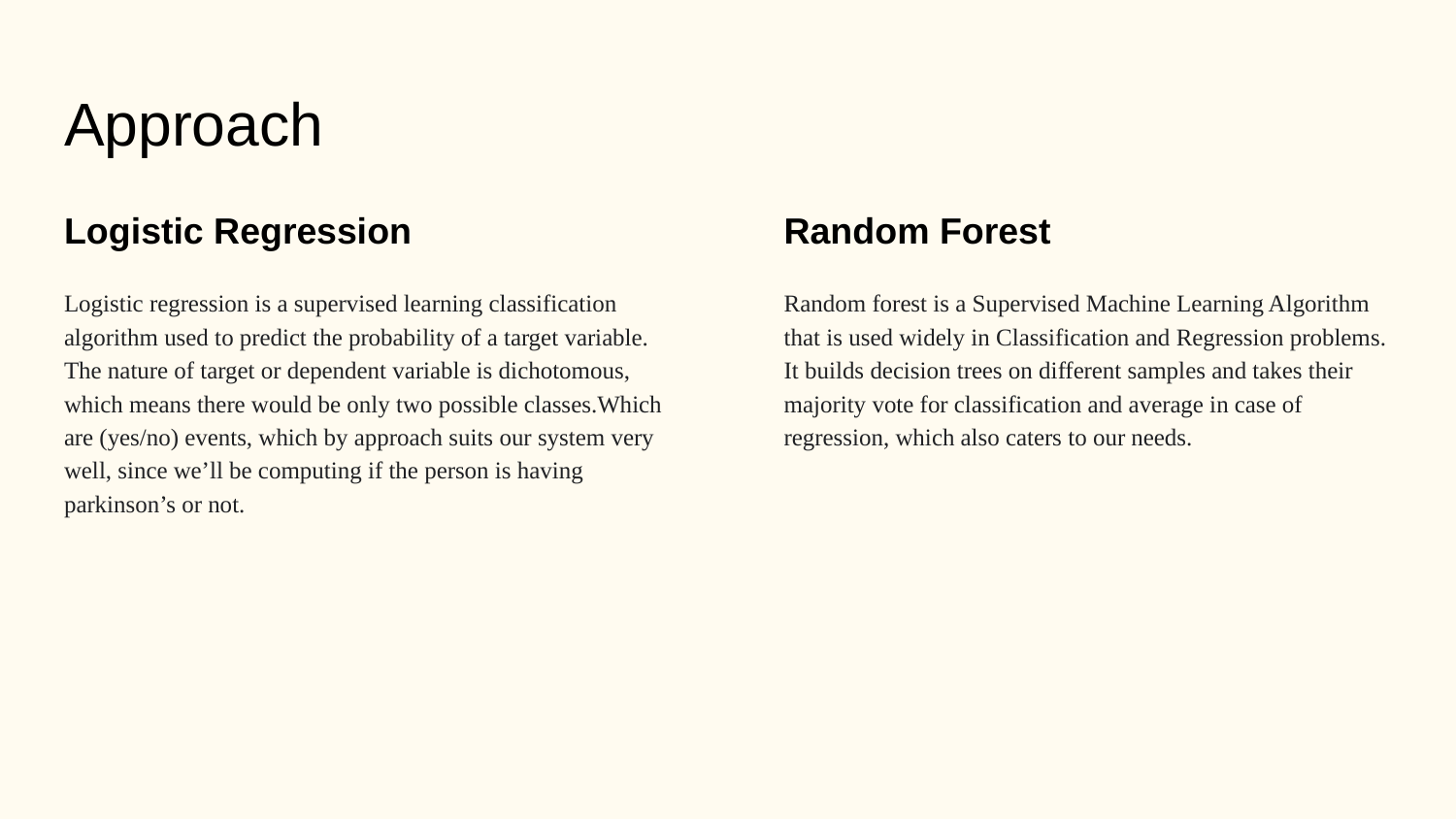

# Approach
Logistic Regression
Logistic regression is a supervised learning classification algorithm used to predict the probability of a target variable. The nature of target or dependent variable is dichotomous, which means there would be only two possible classes.Which are (yes/no) events, which by approach suits our system very well, since we’ll be computing if the person is having parkinson’s or not.
Random Forest
Random forest is a Supervised Machine Learning Algorithm that is used widely in Classification and Regression problems. It builds decision trees on different samples and takes their majority vote for classification and average in case of regression, which also caters to our needs.